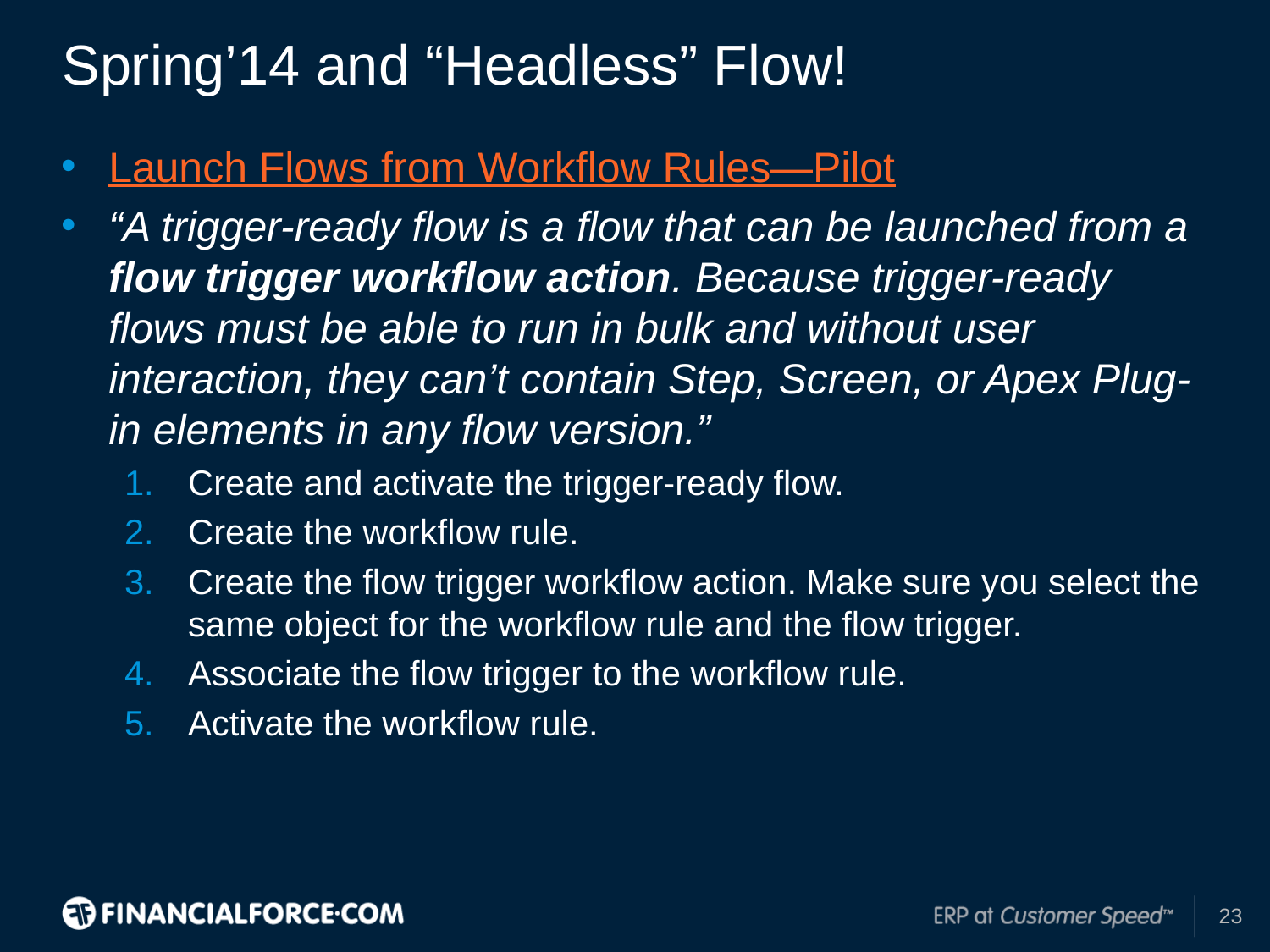

# Spring’14 and “Headless” Flow!
Launch Flows from Workflow Rules—Pilot
“A trigger-ready flow is a flow that can be launched from a flow trigger workflow action. Because trigger-ready flows must be able to run in bulk and without user interaction, they can’t contain Step, Screen, or Apex Plug-in elements in any flow version.”
Create and activate the trigger-ready flow.
Create the workflow rule.
Create the flow trigger workflow action. Make sure you select the same object for the workflow rule and the flow trigger.
Associate the flow trigger to the workflow rule.
Activate the workflow rule.
23